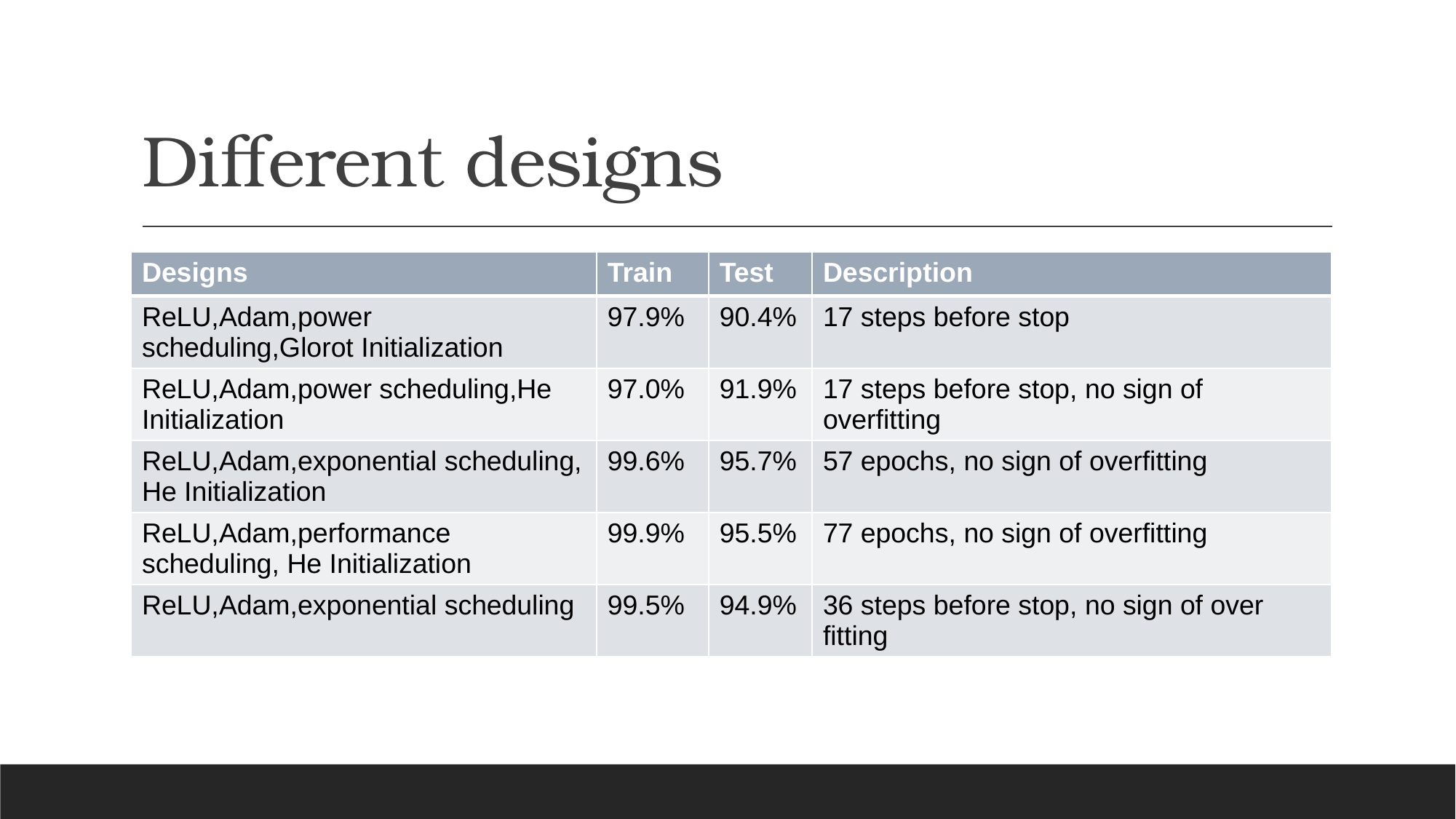

# Different designs
| Designs | Train | Test | Description |
| --- | --- | --- | --- |
| ReLU,Adam,power scheduling,Glorot Initialization | 97.9% | 90.4% | 17 steps before stop |
| ReLU,Adam,power scheduling,He Initialization | 97.0% | 91.9% | 17 steps before stop, no sign of overfitting |
| ReLU,Adam,exponential scheduling, He Initialization | 99.6% | 95.7% | 57 epochs, no sign of overfitting |
| ReLU,Adam,performance scheduling, He Initialization | 99.9% | 95.5% | 77 epochs, no sign of overfitting |
| ReLU,Adam,exponential scheduling | 99.5% | 94.9% | 36 steps before stop, no sign of over fitting |